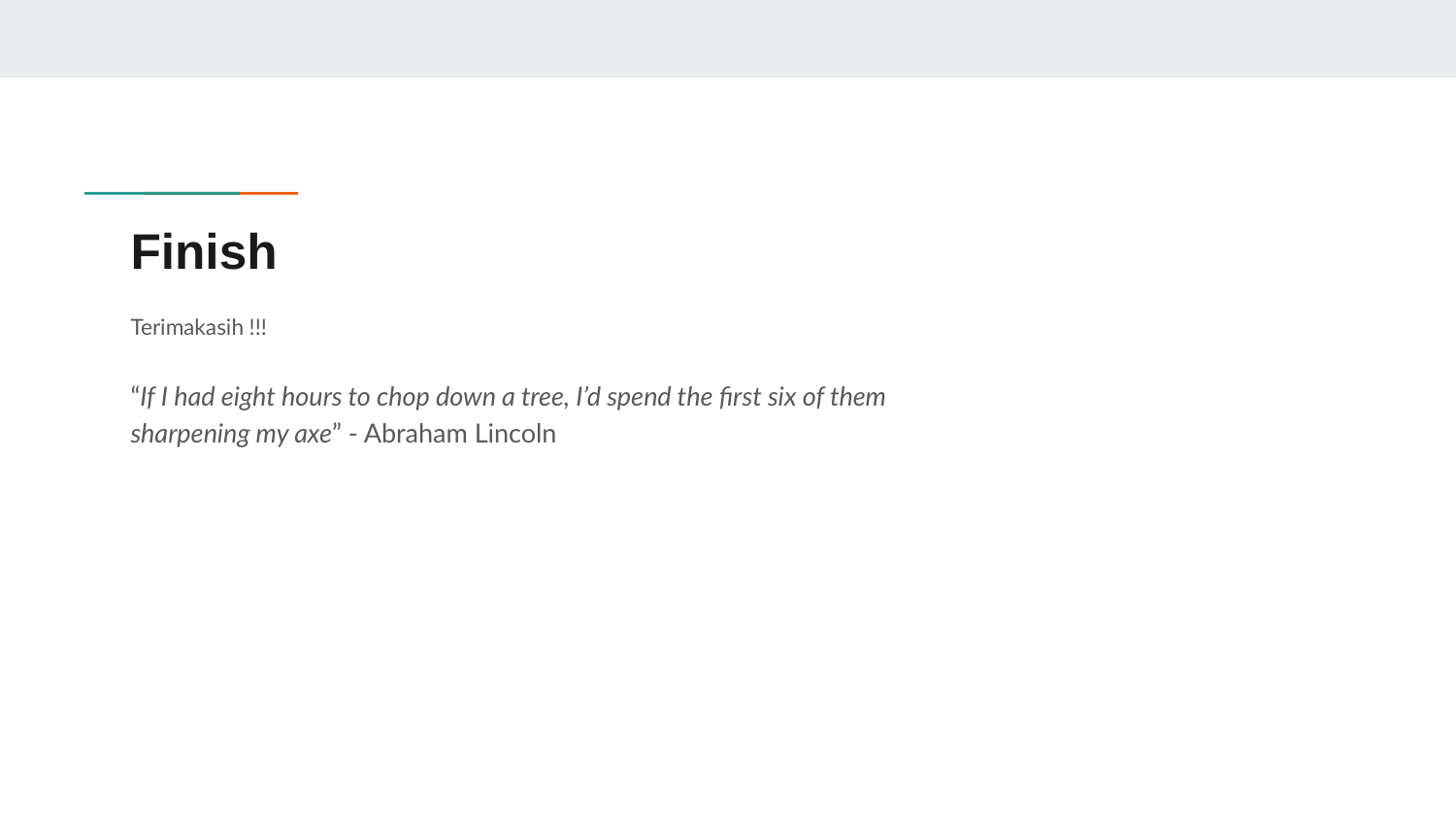

# Finish
Terimakasih !!!
“If I had eight hours to chop down a tree, I’d spend the first six of them sharpening my axe” - Abraham Lincoln